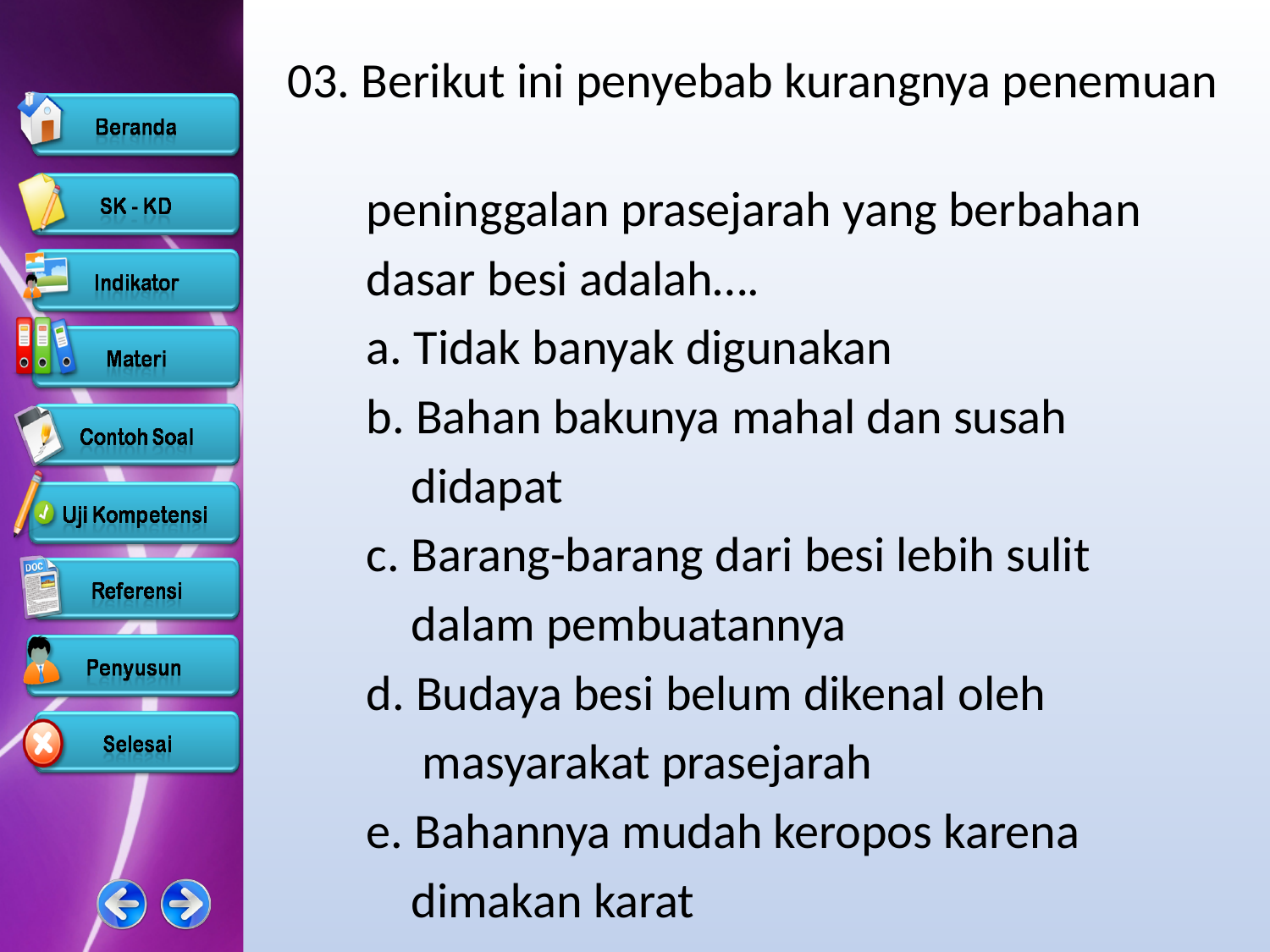

03. Berikut ini penyebab kurangnya penemuan
       peninggalan prasejarah yang berbahan
       dasar besi adalah….
       a. Tidak banyak digunakan
       b. Bahan bakunya mahal dan susah
           didapat
       c. Barang-barang dari besi lebih sulit
           dalam pembuatannya
       d. Budaya besi belum dikenal oleh
            masyarakat prasejarah
       e. Bahannya mudah keropos karena
           dimakan karat